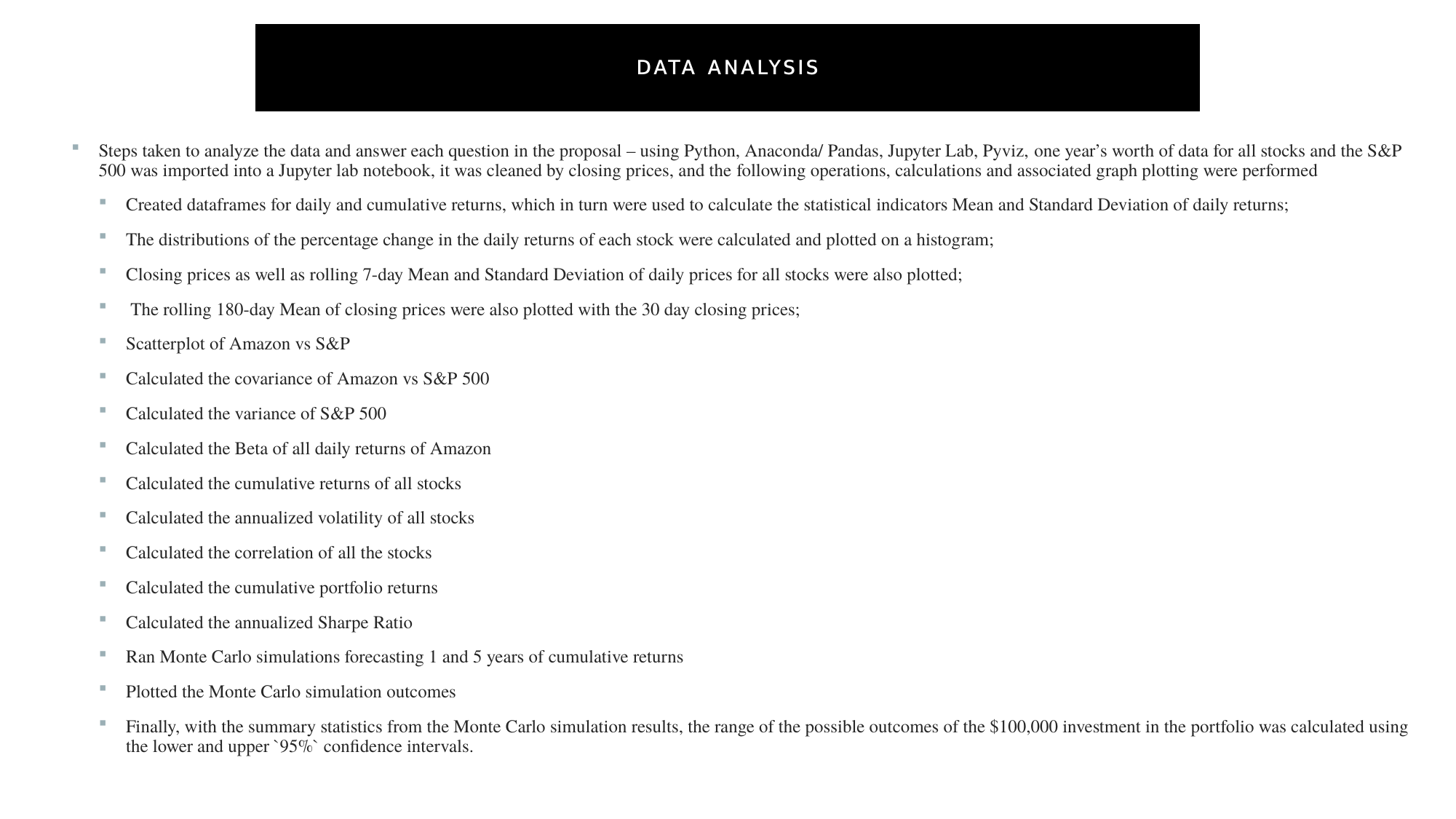

# Data Analysis
Steps taken to analyze the data and answer each question in the proposal – using Python, Anaconda/ Pandas, Jupyter Lab, Pyviz, one year’s worth of data for all stocks and the S&P 500 was imported into a Jupyter lab notebook, it was cleaned by closing prices, and the following operations, calculations and associated graph plotting were performed
Created dataframes for daily and cumulative returns, which in turn were used to calculate the statistical indicators Mean and Standard Deviation of daily returns;
The distributions of the percentage change in the daily returns of each stock were calculated and plotted on a histogram;
Closing prices as well as rolling 7-day Mean and Standard Deviation of daily prices for all stocks were also plotted;
 The rolling 180-day Mean of closing prices were also plotted with the 30 day closing prices;
Scatterplot of Amazon vs S&P
Calculated the covariance of Amazon vs S&P 500
Calculated the variance of S&P 500
Calculated the Beta of all daily returns of Amazon
Calculated the cumulative returns of all stocks
Calculated the annualized volatility of all stocks
Calculated the correlation of all the stocks
Calculated the cumulative portfolio returns
Calculated the annualized Sharpe Ratio
Ran Monte Carlo simulations forecasting 1 and 5 years of cumulative returns
Plotted the Monte Carlo simulation outcomes
Finally, with the summary statistics from the Monte Carlo simulation results, the range of the possible outcomes of the $100,000 investment in the portfolio was calculated using the lower and upper `95%` confidence intervals.